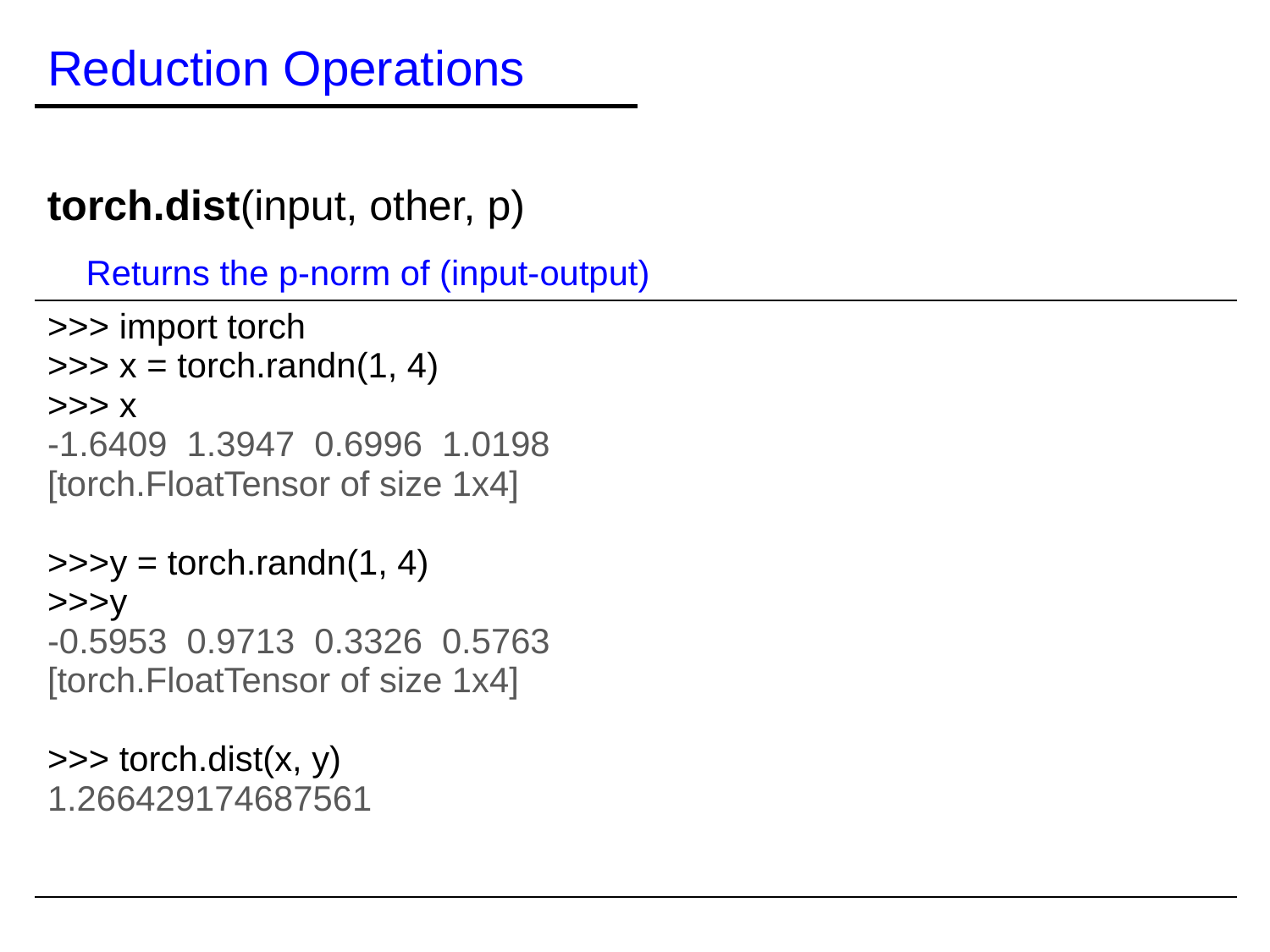

Reduction Operations
torch.dist(input, other, p)
    Returns the p-norm of (input-output)
| >>> import torch >>> x = torch.randn(1, 4) >>> x -1.6409 1.3947 0.6996 1.0198 [torch.FloatTensor of size 1x4] >>>y = torch.randn(1, 4) >>>y -0.5953 0.9713 0.3326 0.5763 [torch.FloatTensor of size 1x4] >>> torch.dist(x, y) 1.266429174687561 |
| --- |